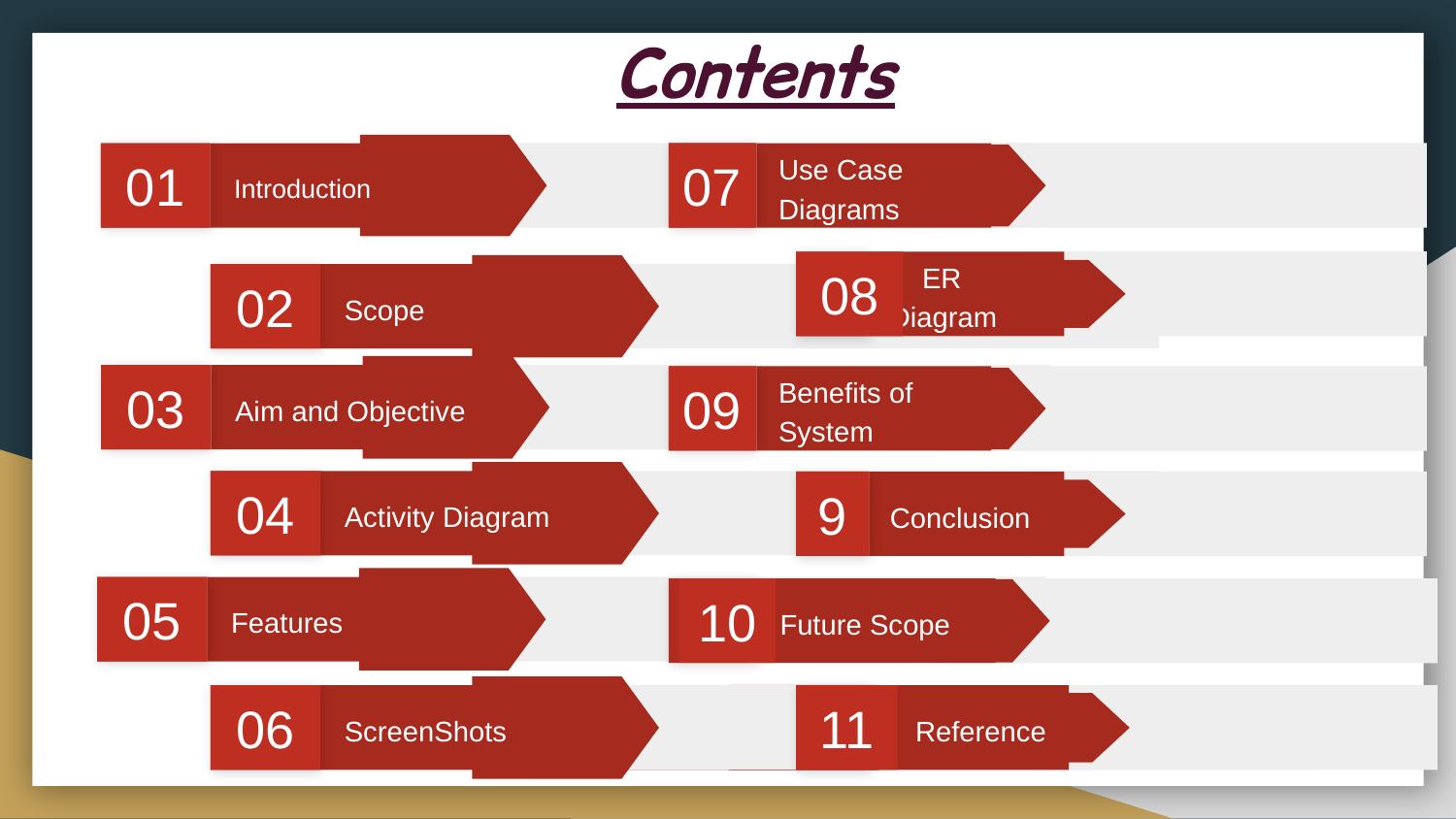

Contents

07

Use Case Diagrams

01

Introduction

08

    ER Diagram

02

Scope

03

Aim and Objective

09

Benefits of System

04

Activity Diagram

9

Conclusion

05

Features

10

Future Scope

02

Scope

11

   Reference

06

ScreenShots